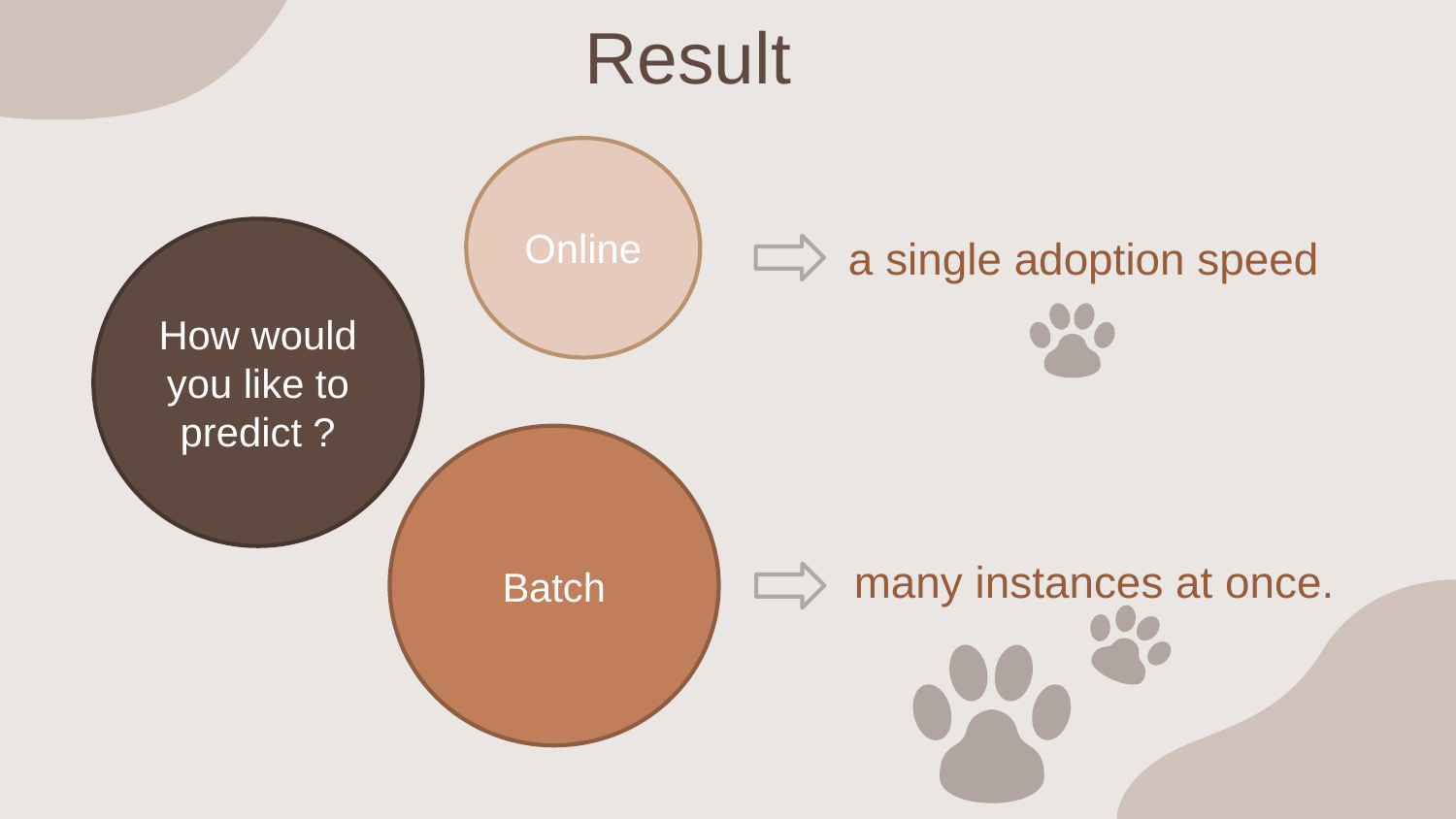

# Result
Online
How would you like to predict ?
a single adoption speed

Batch
many instances at once.